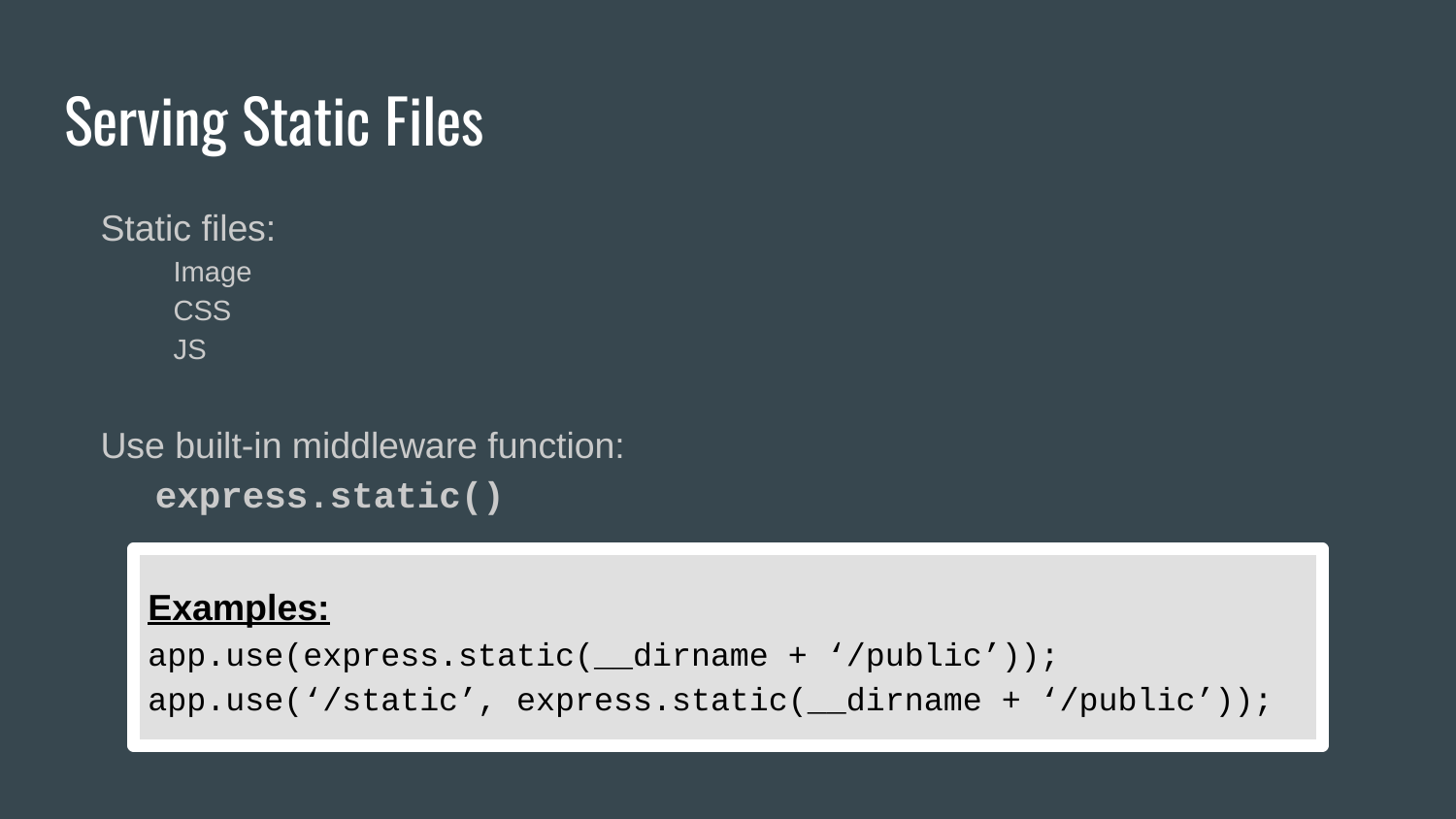

# Serving Static Files
Static files:
Image
CSS
JS

Use built-in middleware function:
express.static()

Examples:
app.use(express.static(__dirname + ‘/public’));
app.use(‘/static’, express.static(__dirname + ‘/public’));